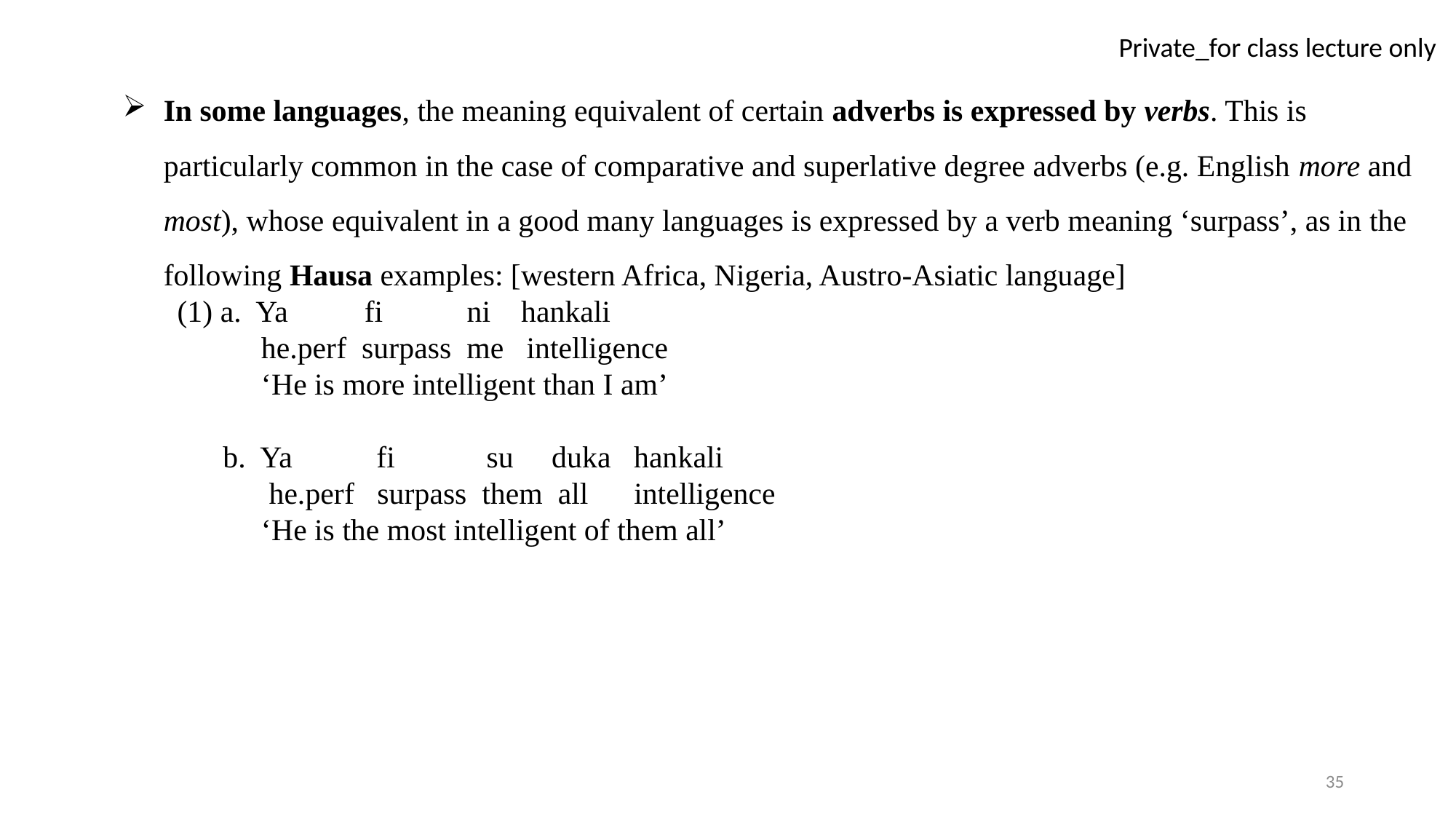

In some languages, the meaning equivalent of certain adverbs is expressed by verbs. This is particularly common in the case of comparative and superlative degree adverbs (e.g. English more and most), whose equivalent in a good many languages is expressed by a verb meaning ‘surpass’, as in the following Hausa examples: [western Africa, Nigeria, Austro-Asiatic language]
(1) a.  Ya          fi           ni    hankali
           he.perf  surpass  me   intelligence
           ‘He is more intelligent than I am’

      b.  Ya           fi            su     duka   hankali
            he.perf   surpass  them  all      intelligence
           ‘He is the most intelligent of them all’

35